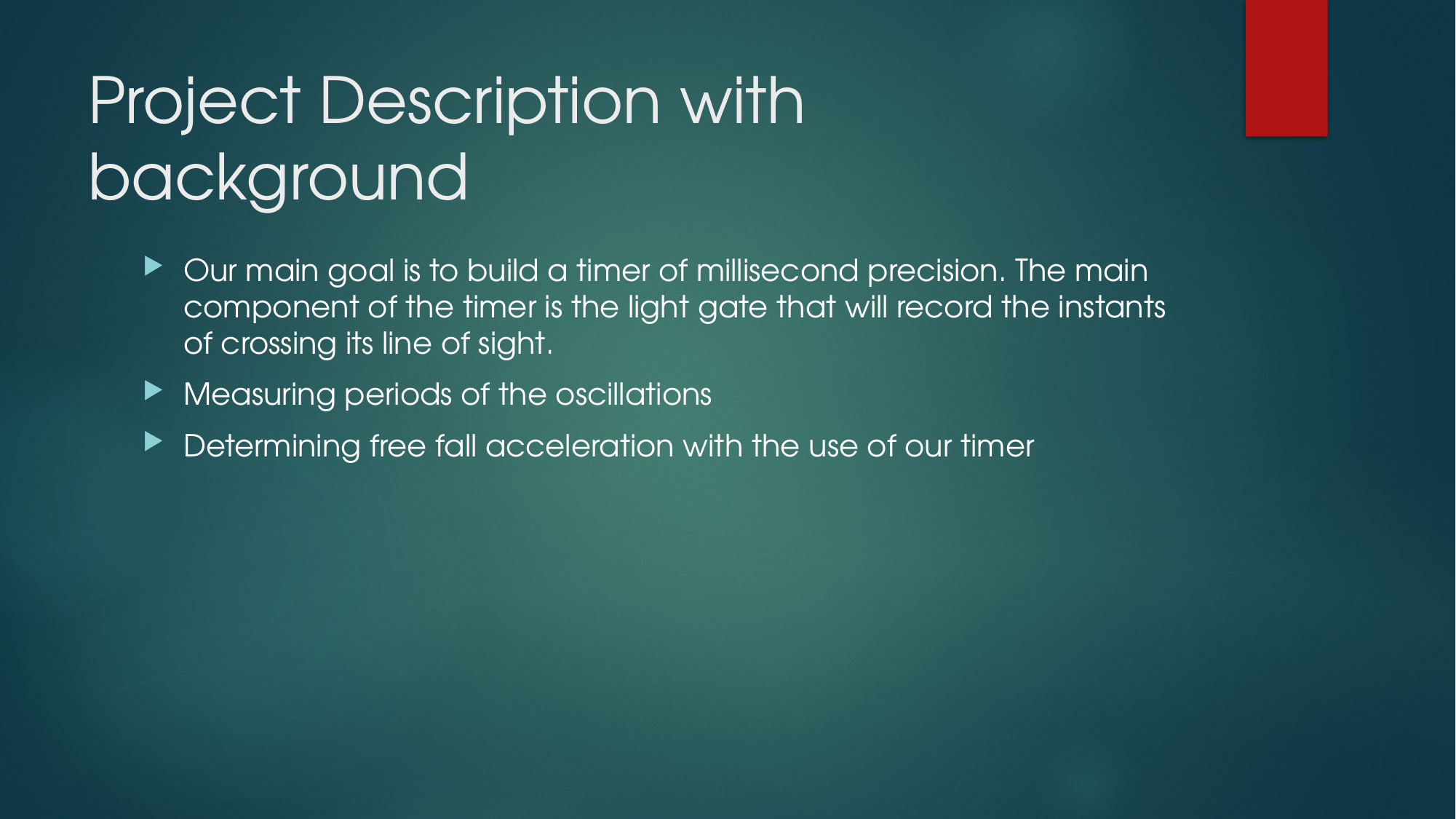

# Project Description with background
Our main goal is to build a timer of millisecond precision. The main component of the timer is the light gate that will record the instants of crossing its line of sight.
Measuring periods of the oscillations
Determining free fall acceleration with the use of our timer